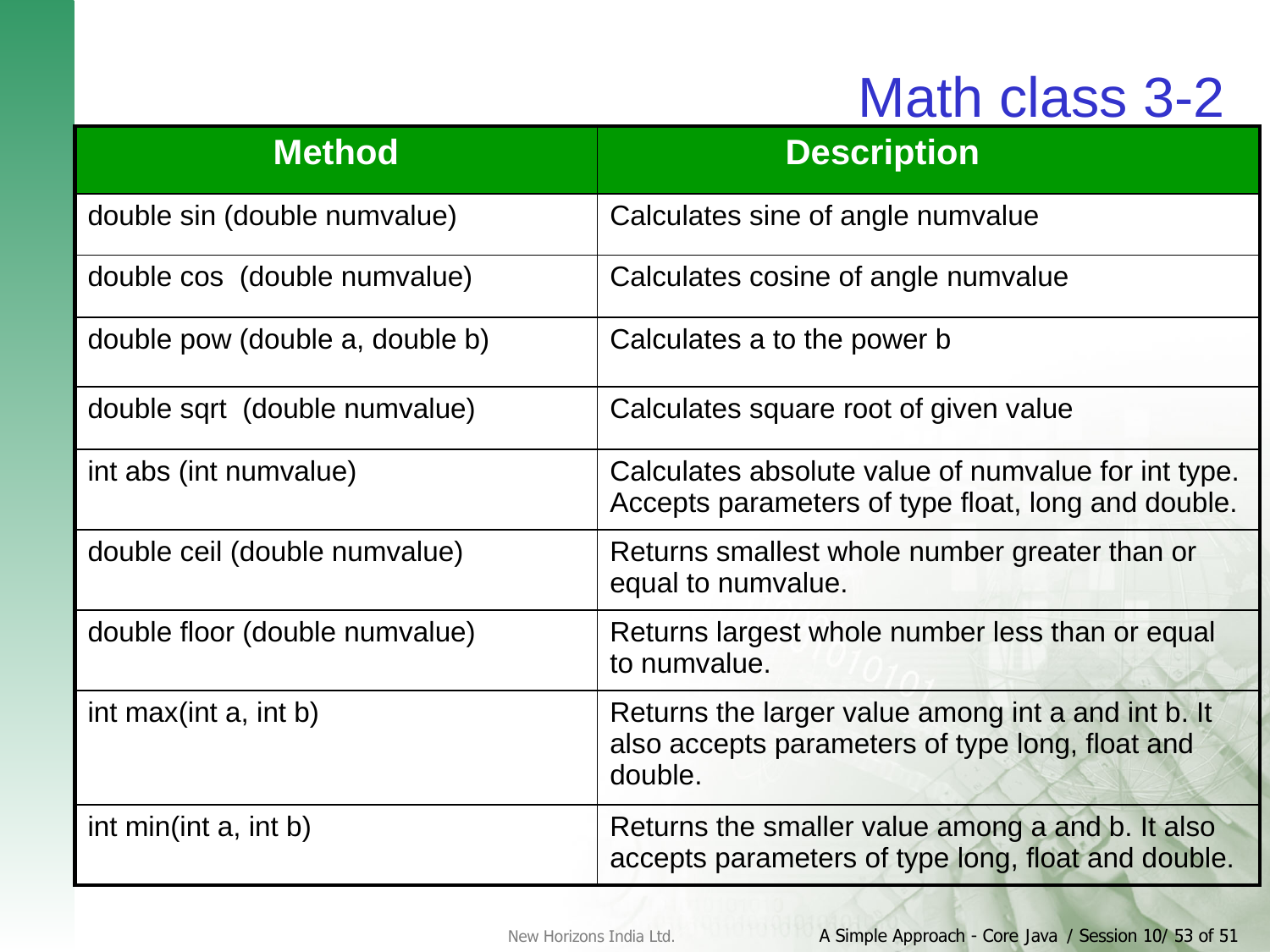

# Math class 3-2
| Method | Description |
| --- | --- |
| double sin (double numvalue) | Calculates sine of angle numvalue |
| double cos (double numvalue) | Calculates cosine of angle numvalue |
| double pow (double a, double b) | Calculates a to the power b |
| double sqrt (double numvalue) | Calculates square root of given value |
| int abs (int numvalue) | Calculates absolute value of numvalue for int type. Accepts parameters of type float, long and double. |
| double ceil (double numvalue) | Returns smallest whole number greater than or equal to numvalue. |
| double floor (double numvalue) | Returns largest whole number less than or equal to numvalue. |
| int max(int a, int b) | Returns the larger value among int a and int b. It also accepts parameters of type long, float and double. |
| int min(int a, int b) | Returns the smaller value among a and b. It also accepts parameters of type long, float and double. |